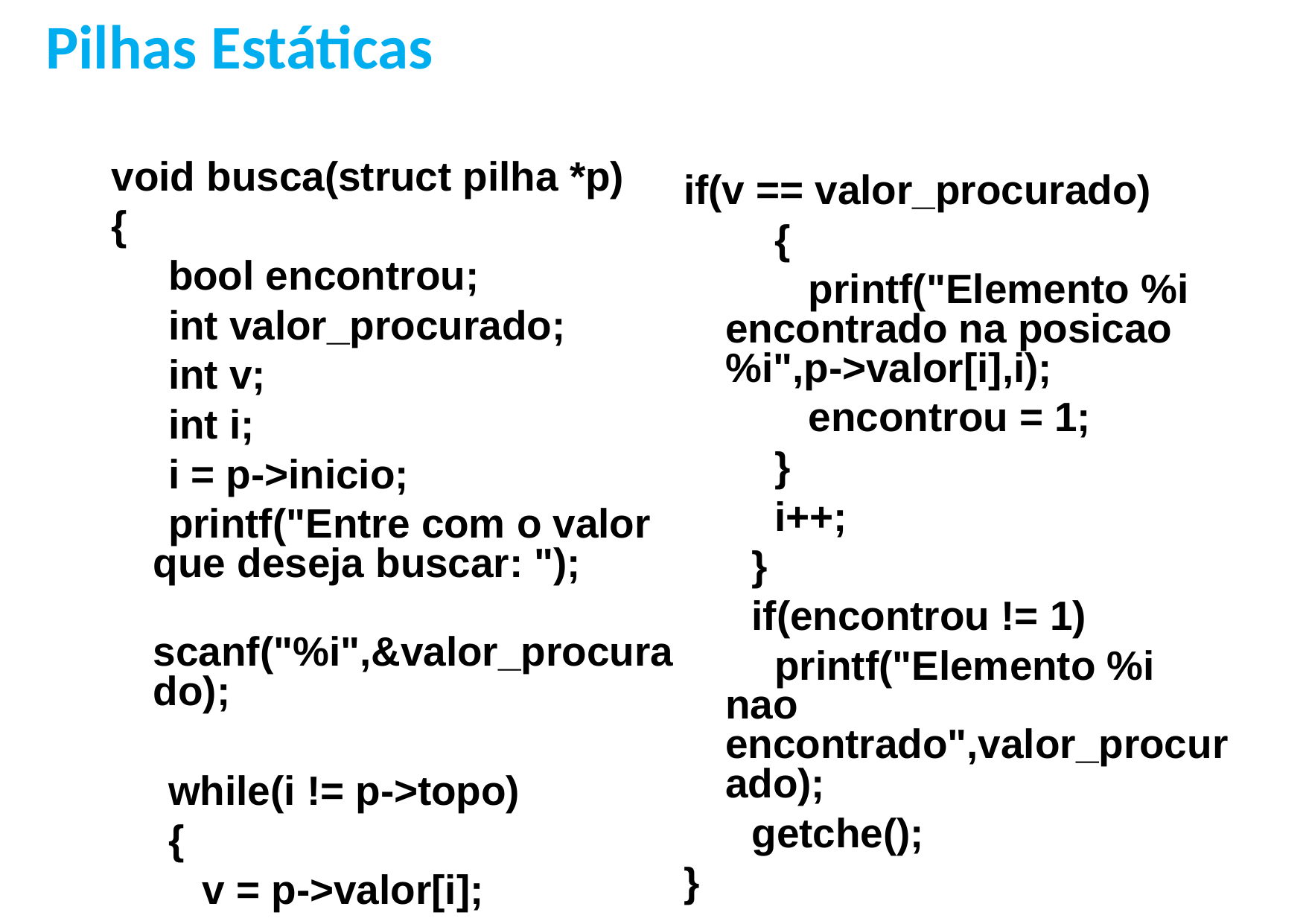

Pilhas Estáticas
void busca(struct pilha *p)
{
     bool encontrou;
     int valor_procurado;
     int v;
     int i;
     i = p->inicio;
     printf("Entre com o valor que deseja buscar: ");
     scanf("%i",&valor_procurado);

     while(i != p->topo)
     {
        v = p->valor[i];

if(v == valor_procurado)
        {
           printf("Elemento %i encontrado na posicao %i",p->valor[i],i);
           encontrou = 1;
        }
        i++;
      }
      if(encontrou != 1)
        printf("Elemento %i nao encontrado",valor_procurado);
      getche();
}